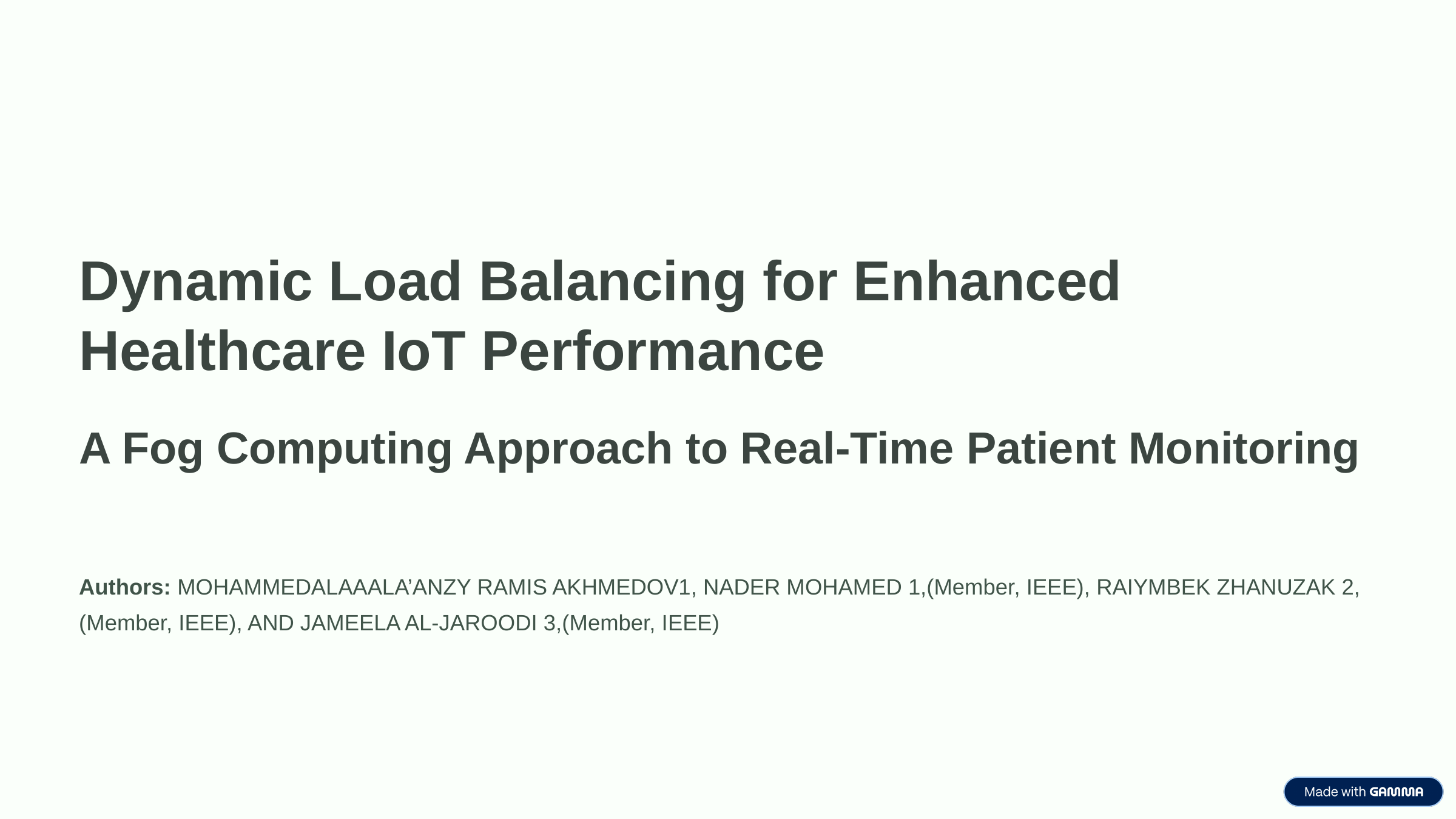

Dynamic Load Balancing for Enhanced Healthcare IoT Performance
A Fog Computing Approach to Real-Time Patient Monitoring
Authors: MOHAMMEDALAAALA’ANZY RAMIS AKHMEDOV1, NADER MOHAMED 1,(Member, IEEE), RAIYMBEK ZHANUZAK 2,(Member, IEEE), AND JAMEELA AL-JAROODI 3,(Member, IEEE)